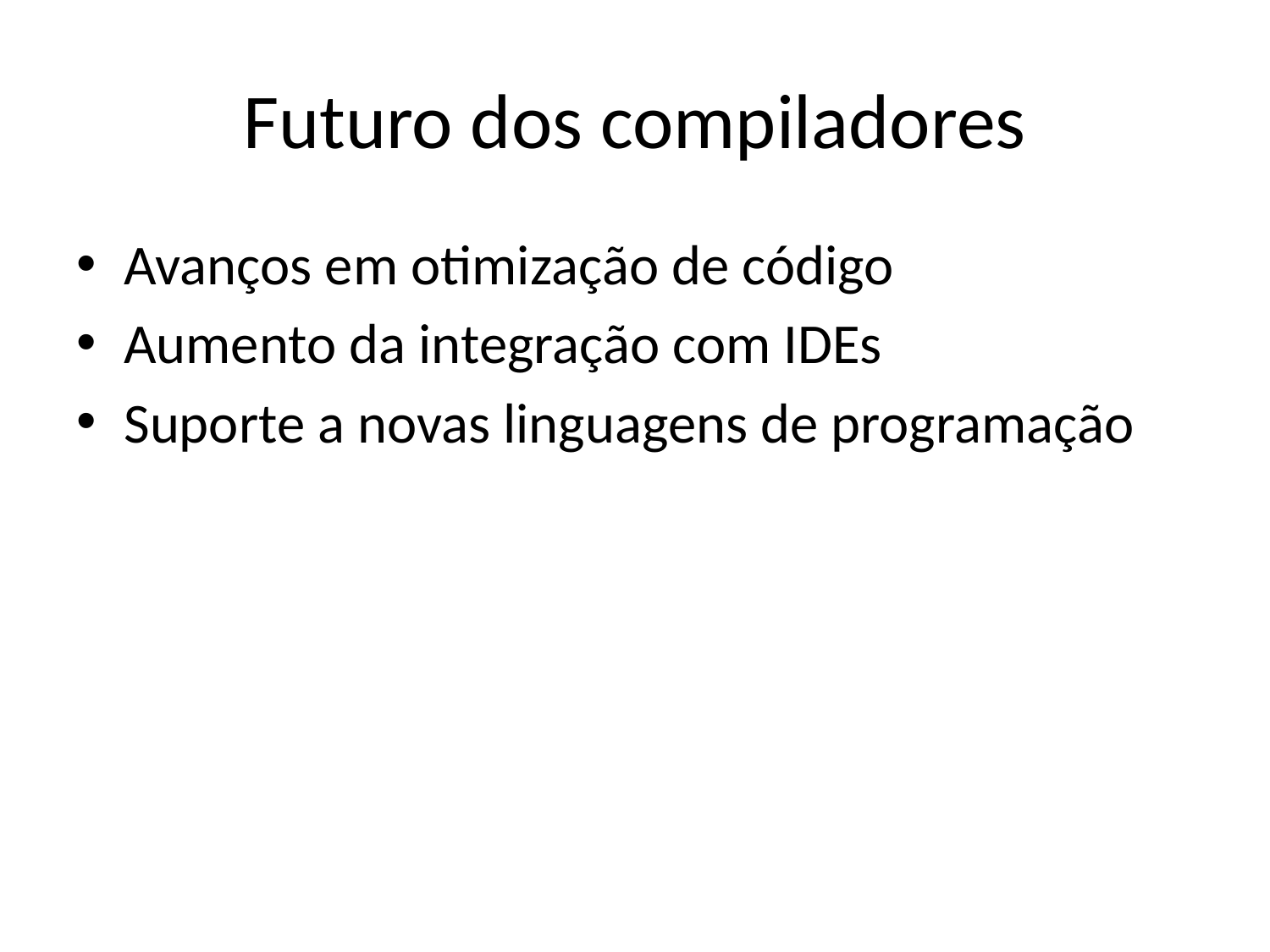

# Futuro dos compiladores
Avanços em otimização de código
Aumento da integração com IDEs
Suporte a novas linguagens de programação